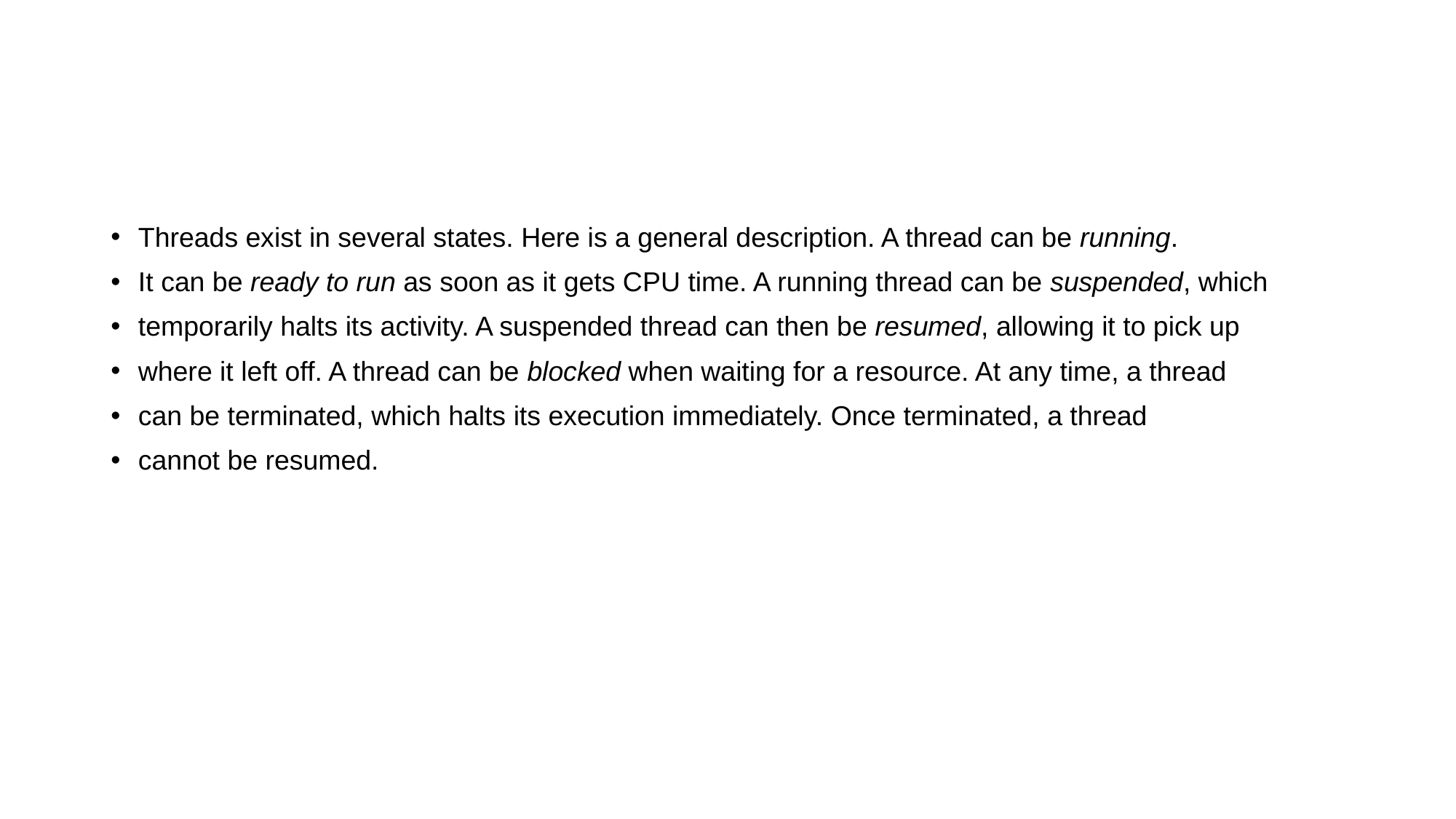

#
Threads exist in several states. Here is a general description. A thread can be running.
It can be ready to run as soon as it gets CPU time. A running thread can be suspended, which
temporarily halts its activity. A suspended thread can then be resumed, allowing it to pick up
where it left off. A thread can be blocked when waiting for a resource. At any time, a thread
can be terminated, which halts its execution immediately. Once terminated, a thread
cannot be resumed.